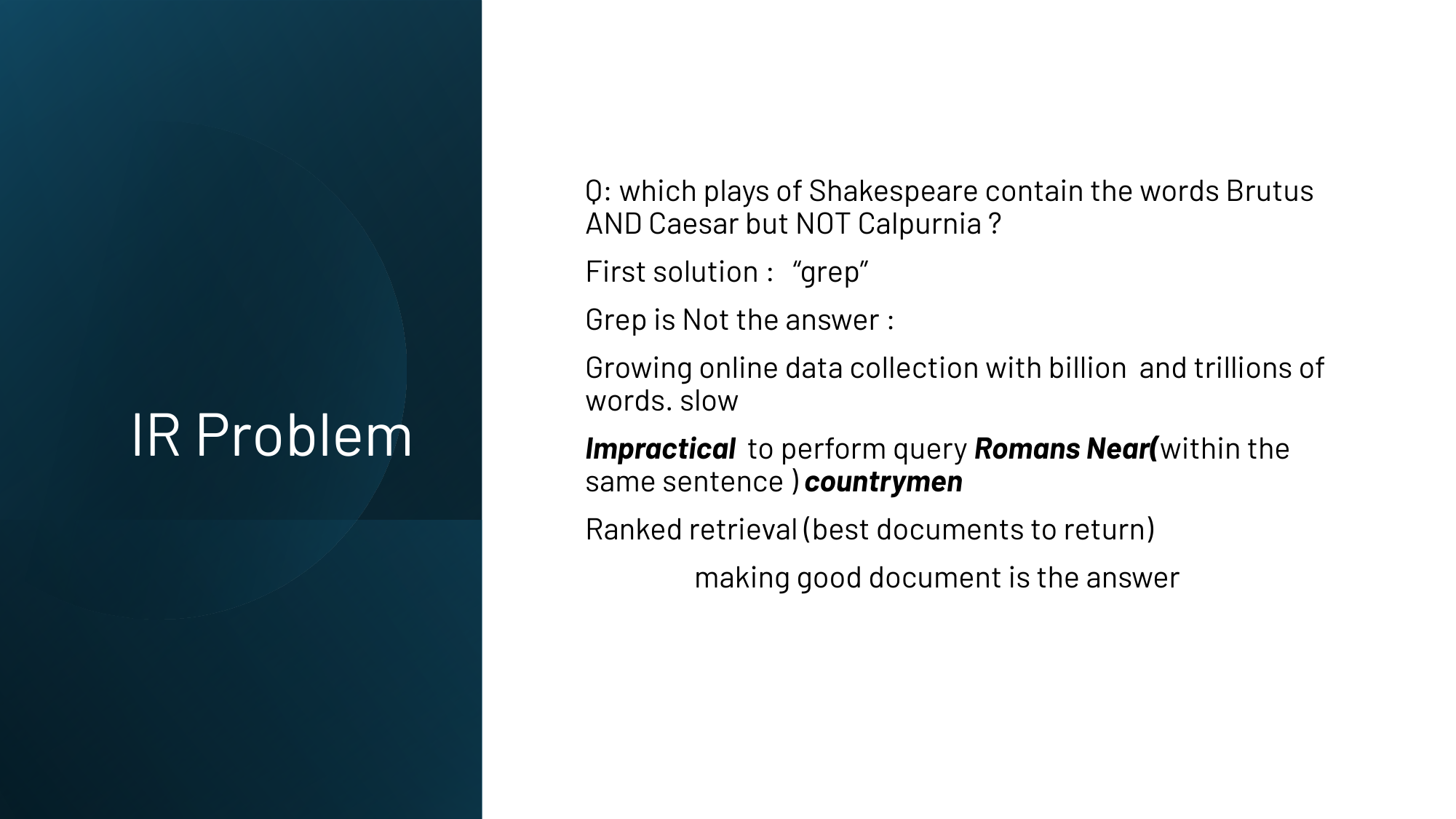

# IR Problem
Q: which plays of Shakespeare contain the words Brutus AND Caesar but NOT Calpurnia ?
First solution :   “grep”
Grep is Not the answer :
Growing online data collection with billion  and trillions of words. slow
Impractical  to perform query Romans Near(within the same sentence ) countrymen
Ranked retrieval (best documents to return)
	making good document is the answer